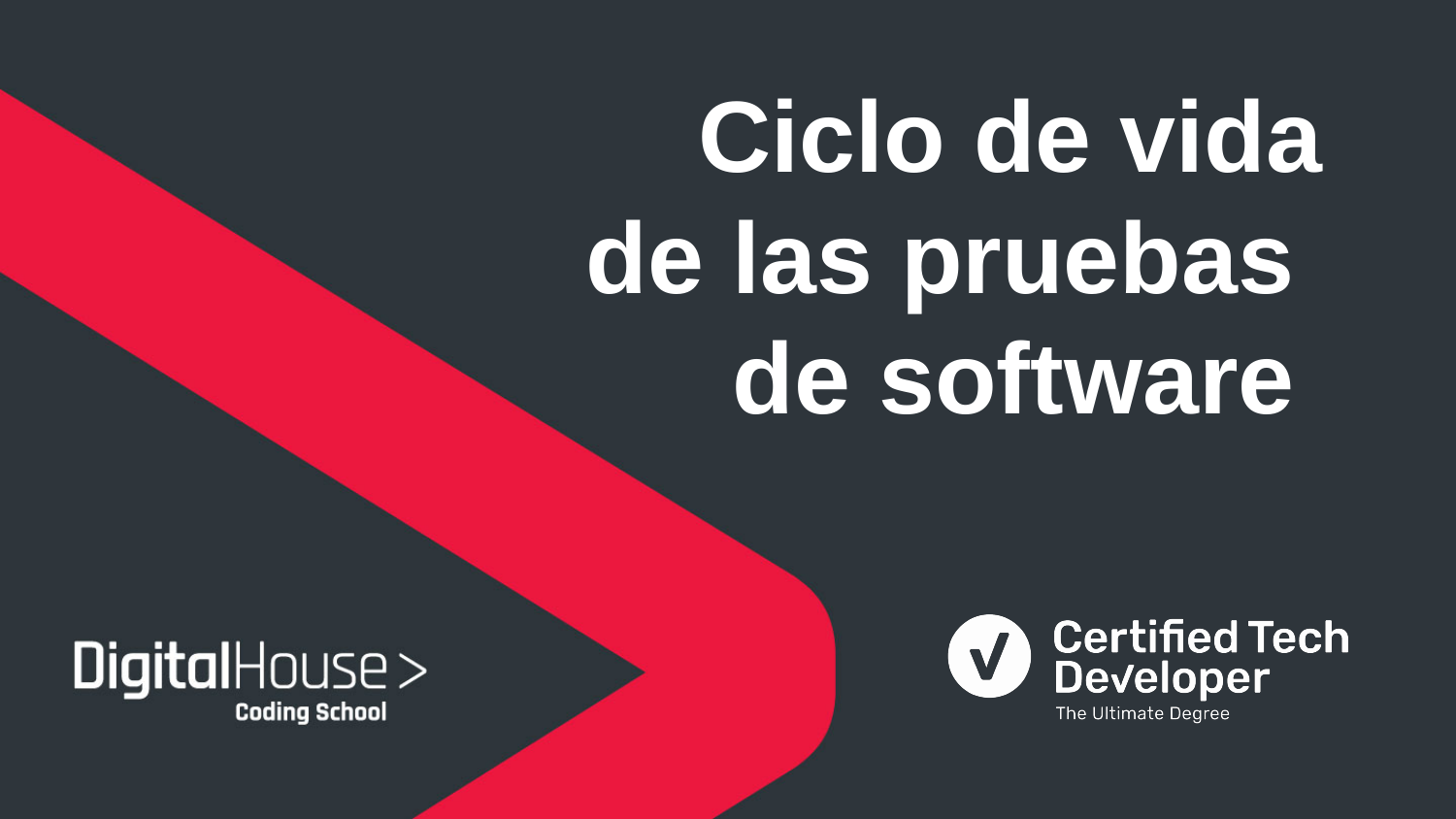

# Ciclo de vida de las pruebas
de software